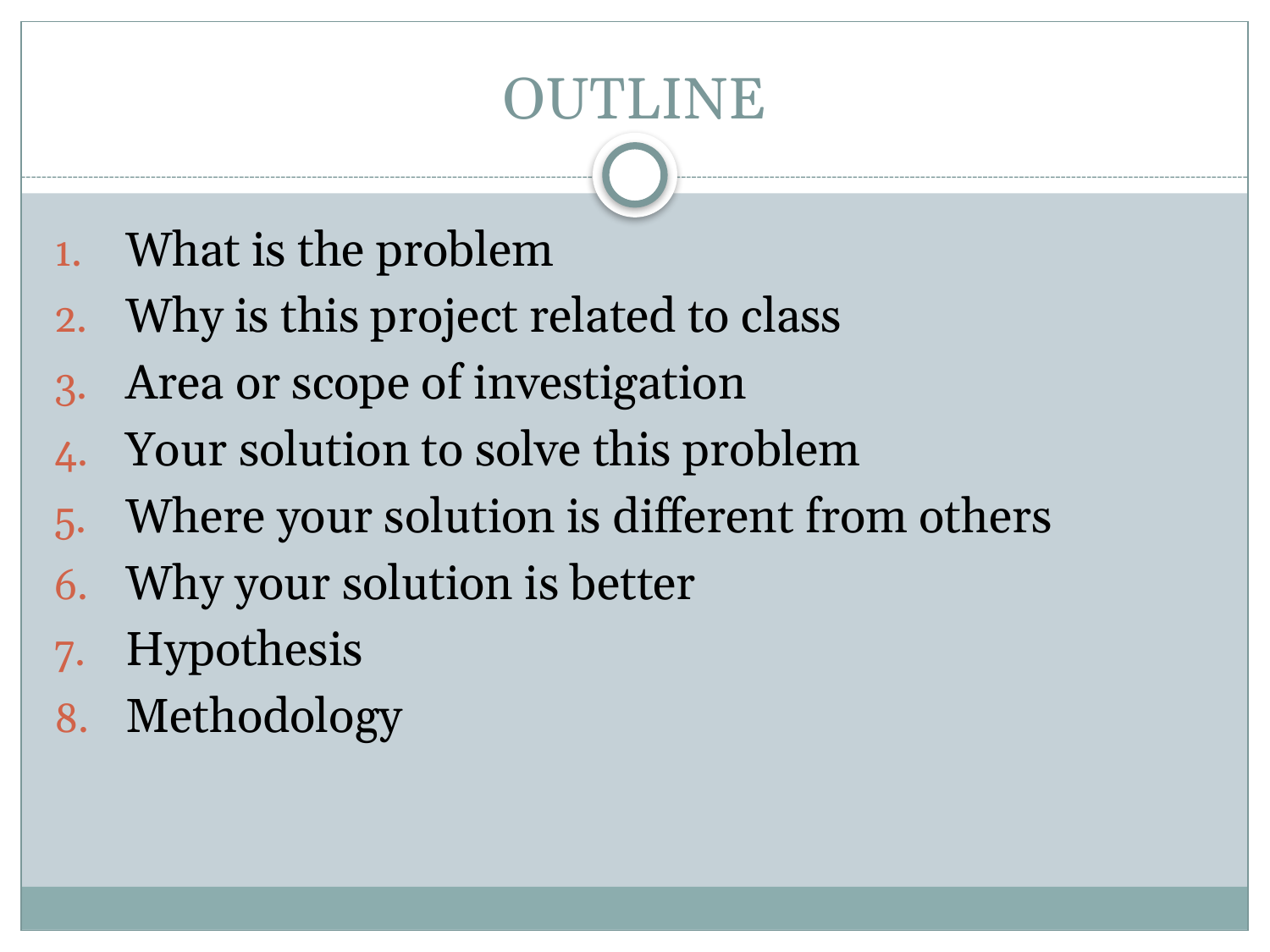

# OUTLINE
What is the problem
Why is this project related to class
Area or scope of investigation
Your solution to solve this problem
Where your solution is different from others
Why your solution is better
Hypothesis
Methodology